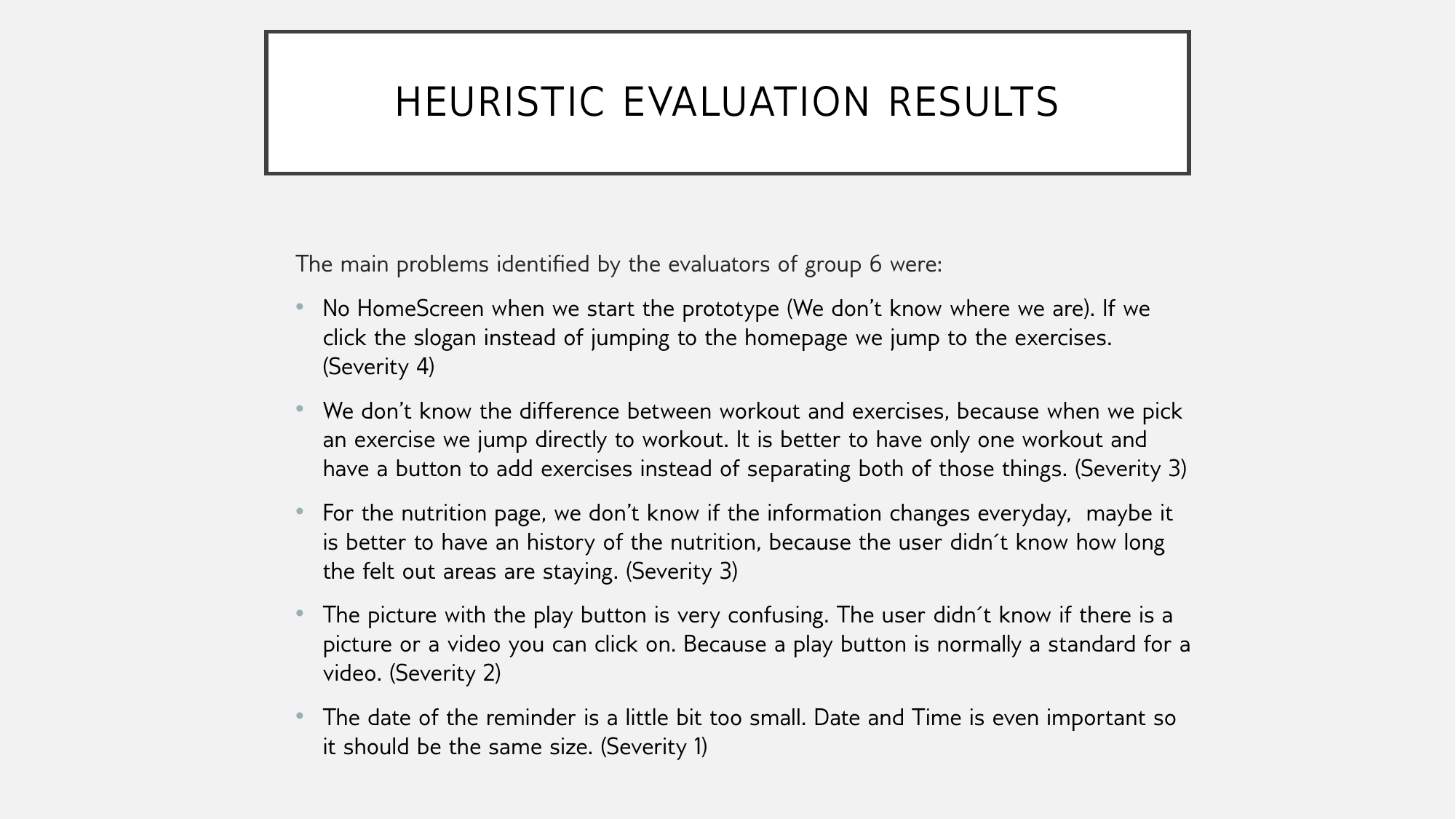

Heuristic Evaluation Results

The main problems identified by the evaluators of group 6 were:
No HomeScreen when we start the prototype (We don’t know where we are). If we click the slogan instead of jumping to the homepage we jump to the exercises. (Severity 4)
We don’t know the difference between workout and exercises, because when we pick an exercise we jump directly to workout. It is better to have only one workout and have a button to add exercises instead of separating both of those things. (Severity 3)
For the nutrition page, we don’t know if the information changes everyday,  maybe it is better to have an history of the nutrition, because the user didn´t know how long the felt out areas are staying. (Severity 3)
The picture with the play button is very confusing. The user didn´t know if there is a picture or a video you can click on. Because a play button is normally a standard for a video. (Severity 2)
The date of the reminder is a little bit too small. Date and Time is even important so it should be the same size. (Severity 1)